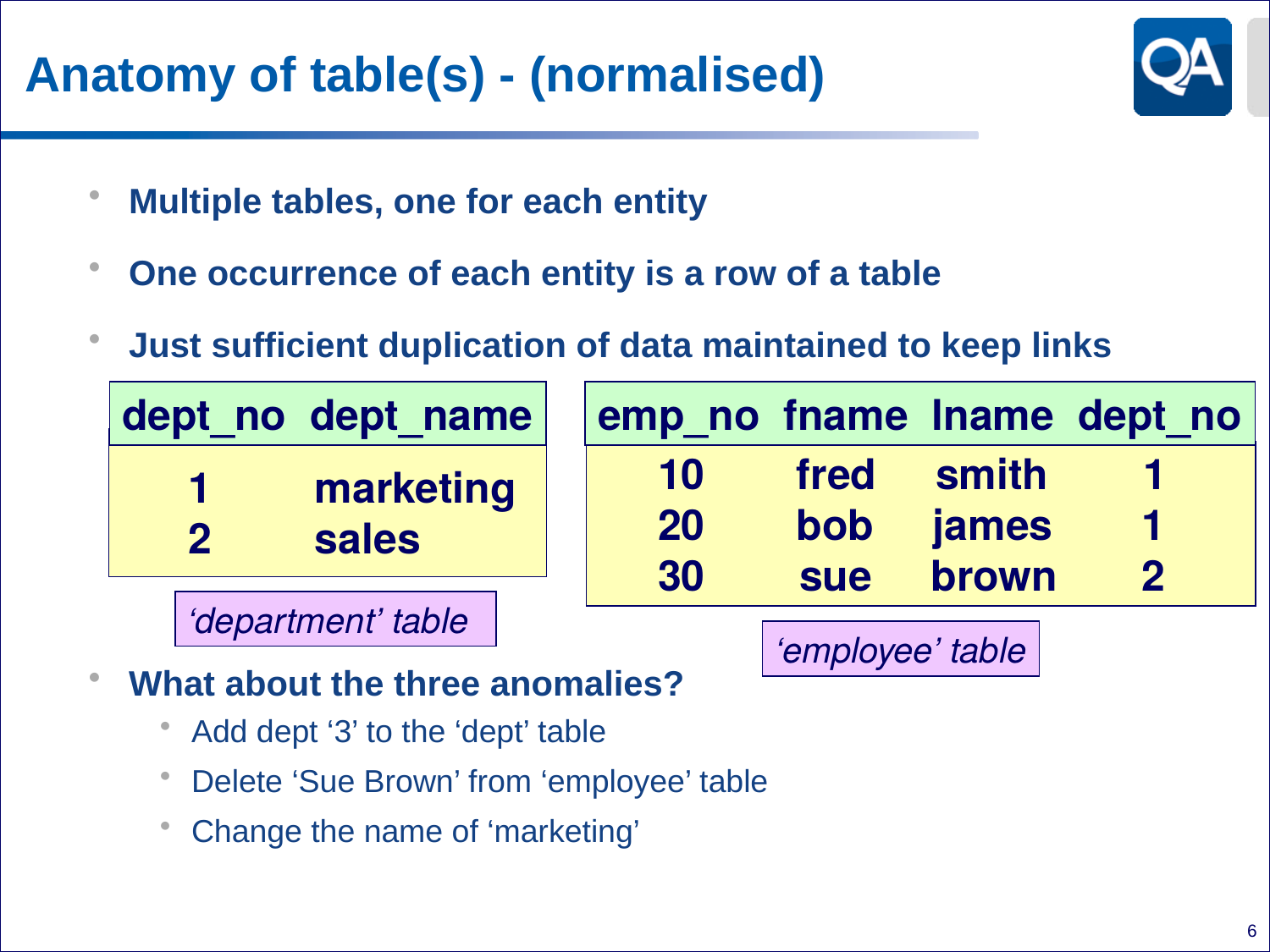

# Anatomy of table(s) - (normalised)

Multiple tables, one for each entity
One occurrence of each entity is a row of a table
Just sufficient duplication of data maintained to keep links between tables

What about the three anomalies?
Add dept ‘3’ to the ‘dept’ table
Delete ‘Sue Brown’ from ‘employee’ table
Change the name of ‘marketing’
dept_no  dept_name
emp_no  fname  lname  dept_no

     10	      fred     smith        1
     20	      bob     james	   1
     30        sue     brown	   2
     1	     marketing
     2	     sales
‘department’ table
‘employee’ table